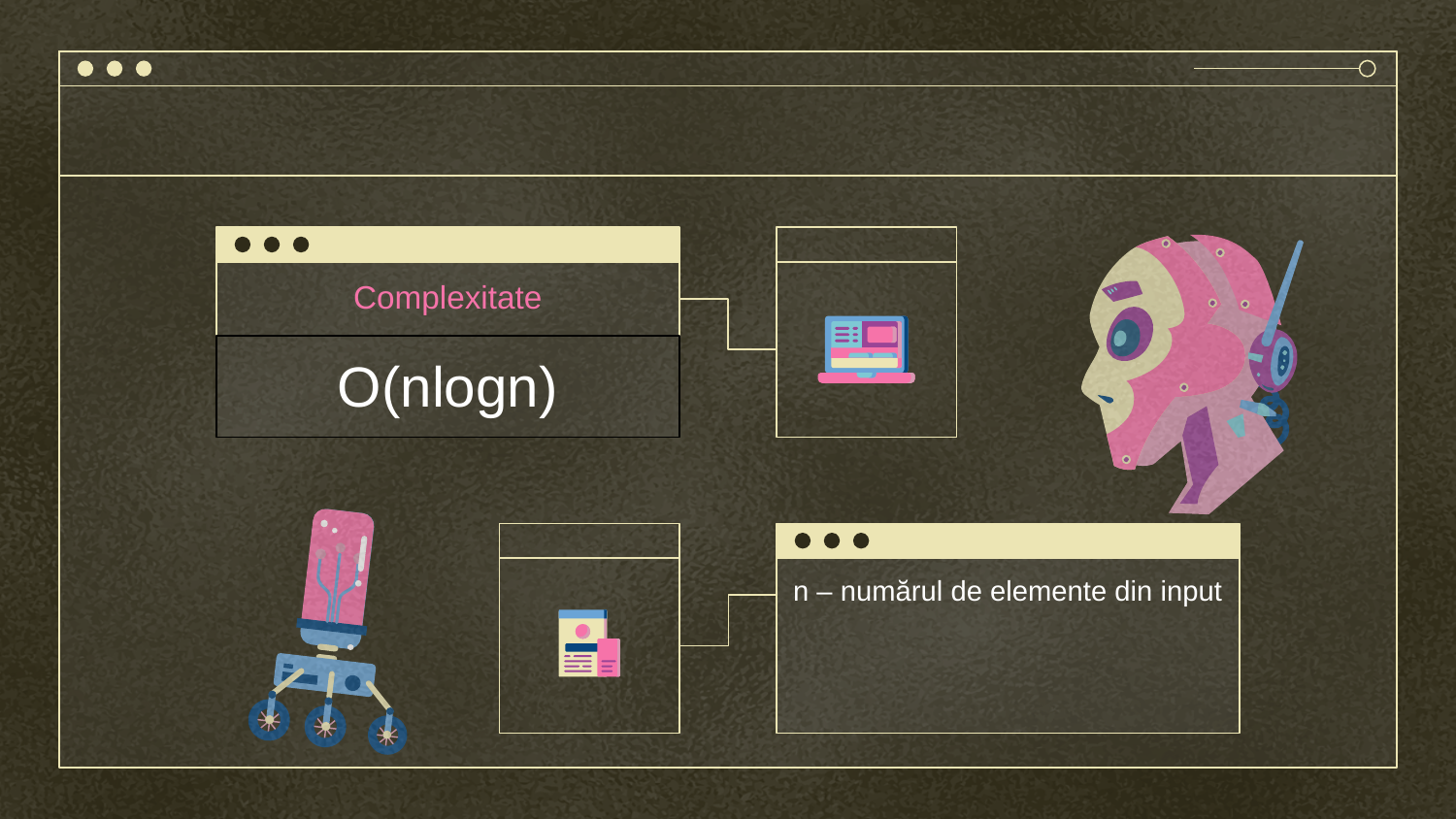

Complexitate

O(nlogn)

n – numărul de elemente din input